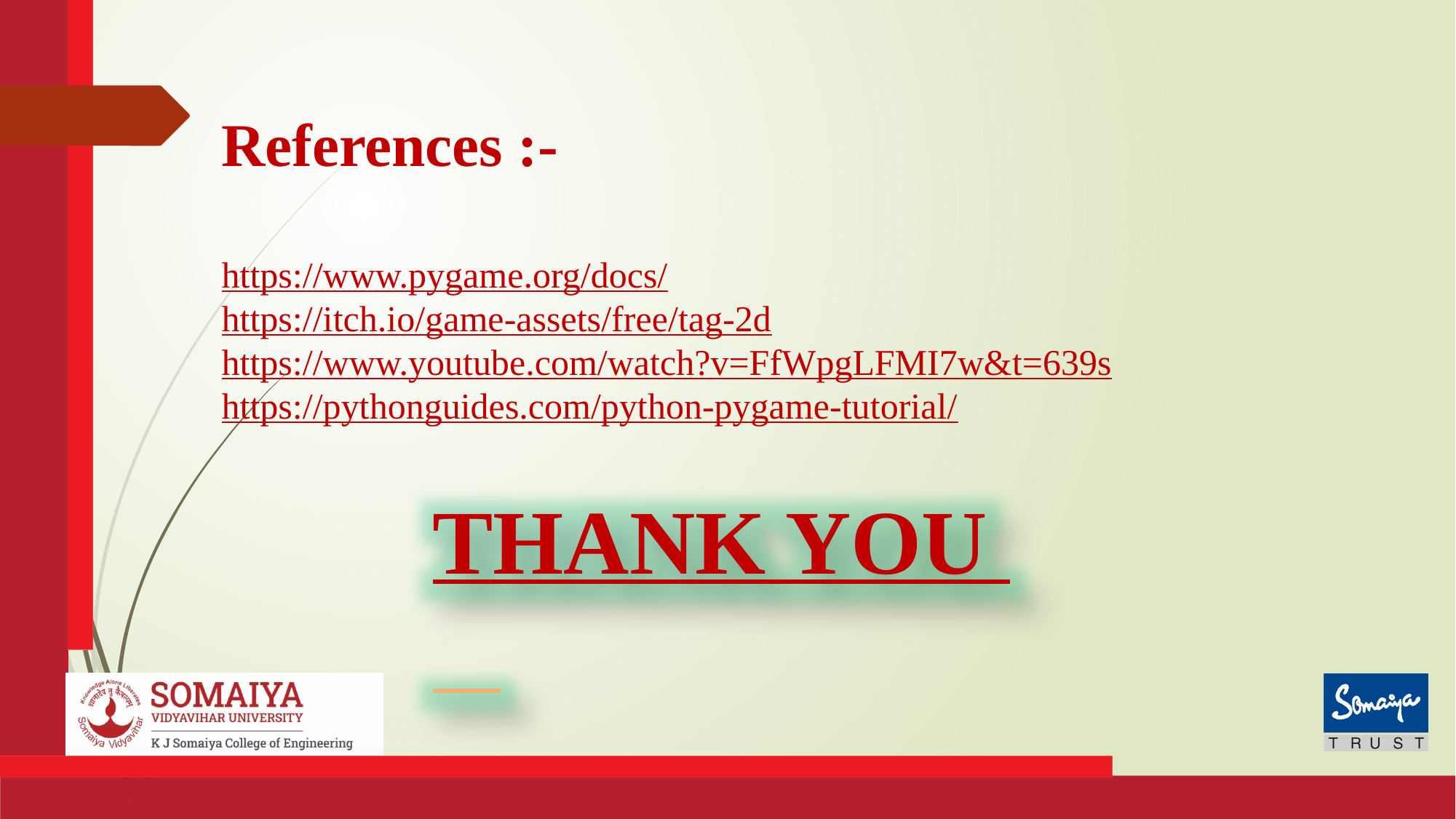

References :-

https://www.pygame.org/docs/
https://itch.io/game-assets/free/tag-2d
https://www.youtube.com/watch?v=FfWpgLFMI7w&t=639s
https://pythonguides.com/python-pygame-tutorial/

THANK YOU